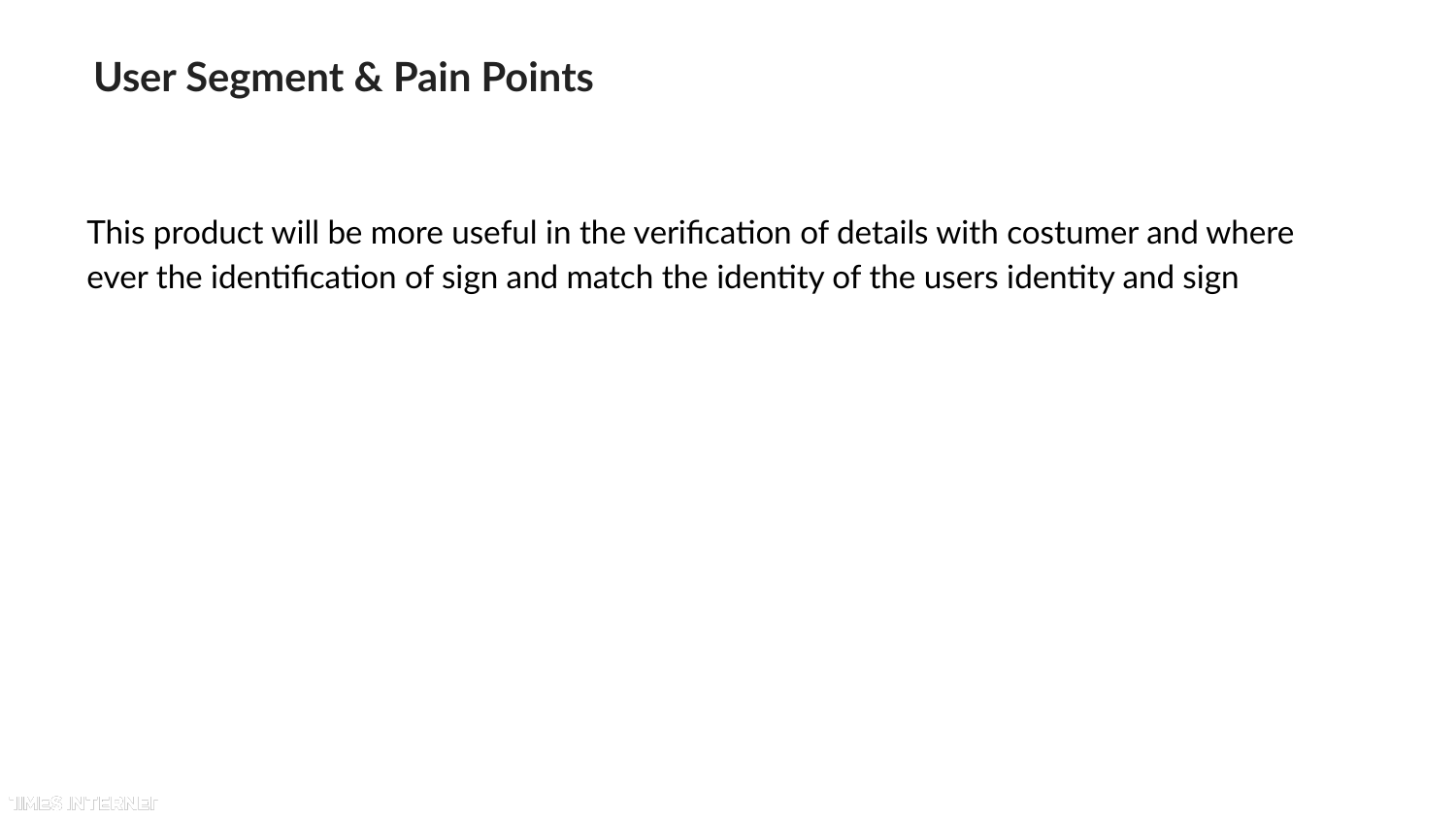

# User Segment & Pain Points
This product will be more useful in the verification of details with costumer and where  ever the identification of sign and match the identity of the users identity and sign